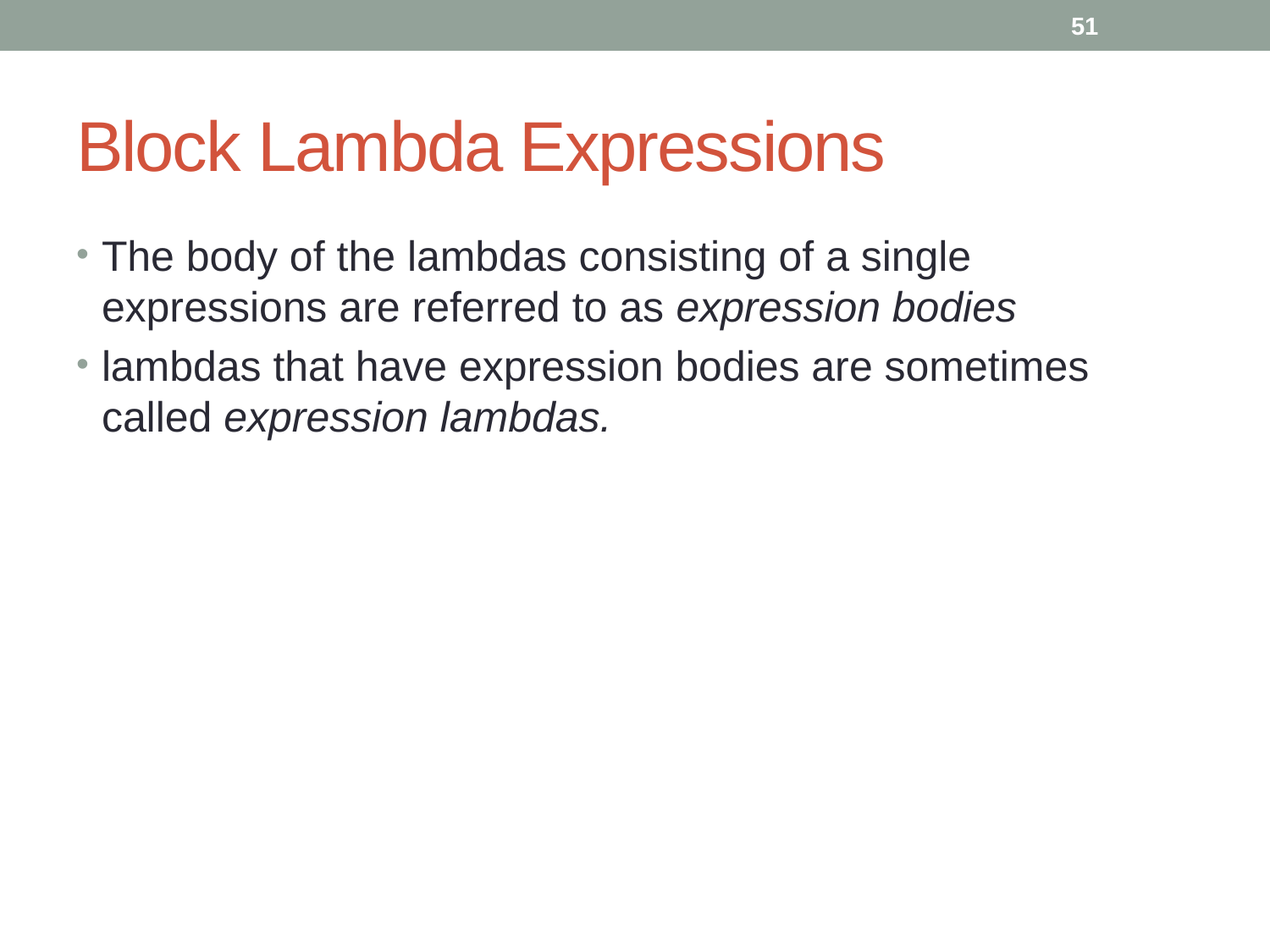

51
# Block Lambda Expressions
The body of the lambdas consisting of a single expressions are referred to as expression bodies
lambdas that have expression bodies are sometimes called expression lambdas.